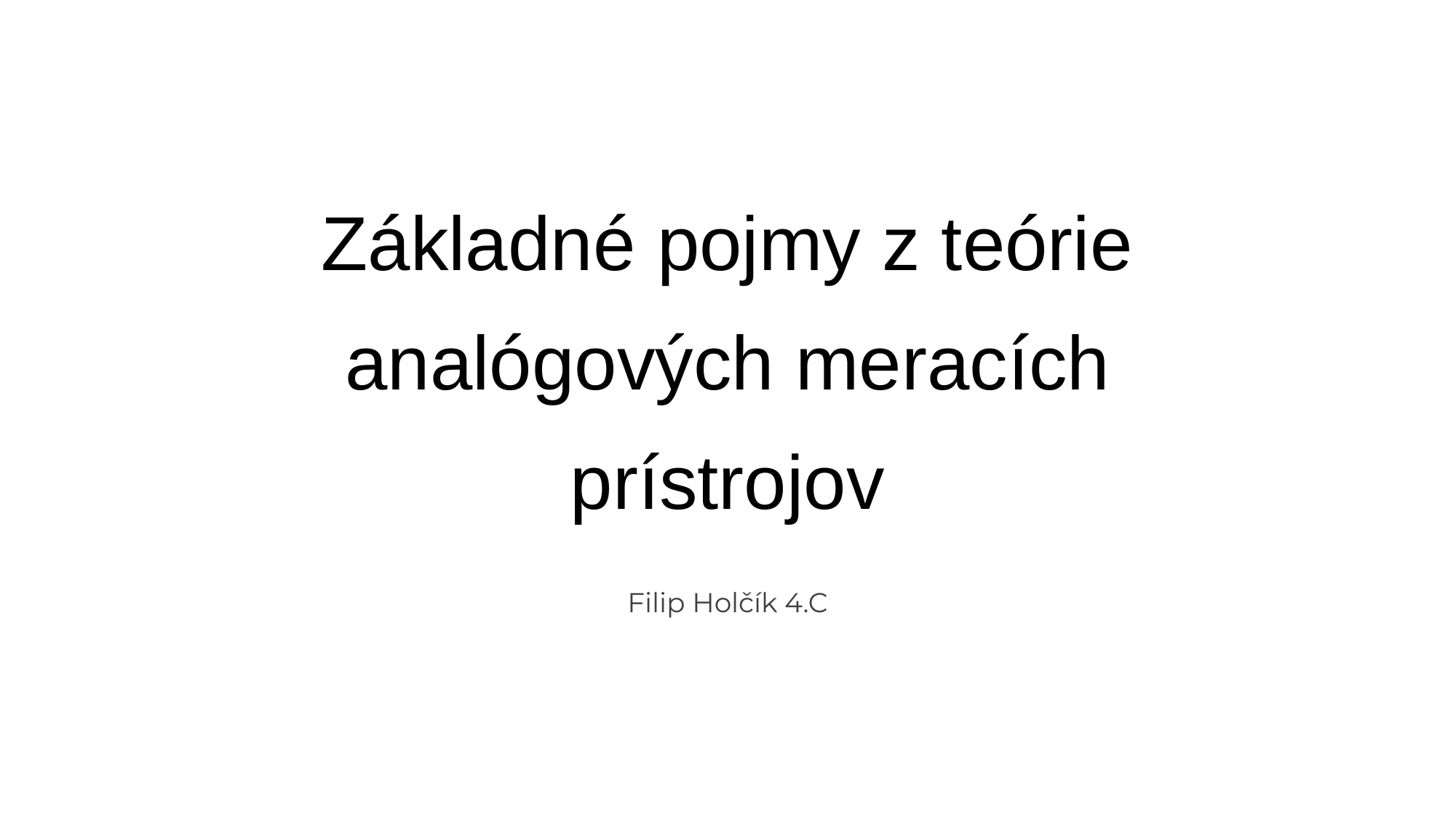

# Základné pojmy z teórie analógových meracích prístrojov
Filip Holčík 4.C